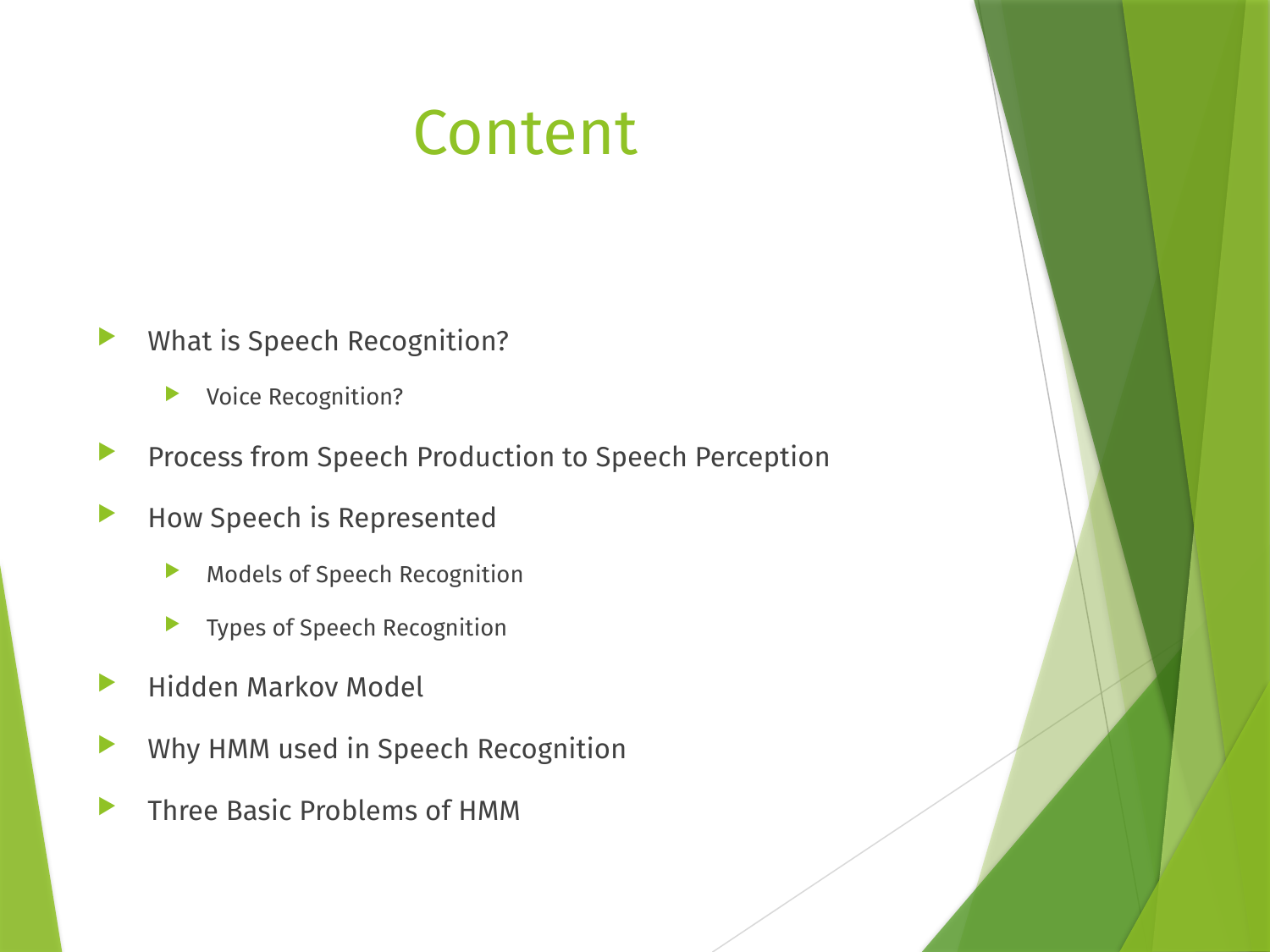

# Content
What is Speech Recognition?
Voice Recognition?
Process from Speech Production to Speech Perception
How Speech is Represented
Models of Speech Recognition
Types of Speech Recognition
Hidden Markov Model
Why HMM used in Speech Recognition
Three Basic Problems of HMM